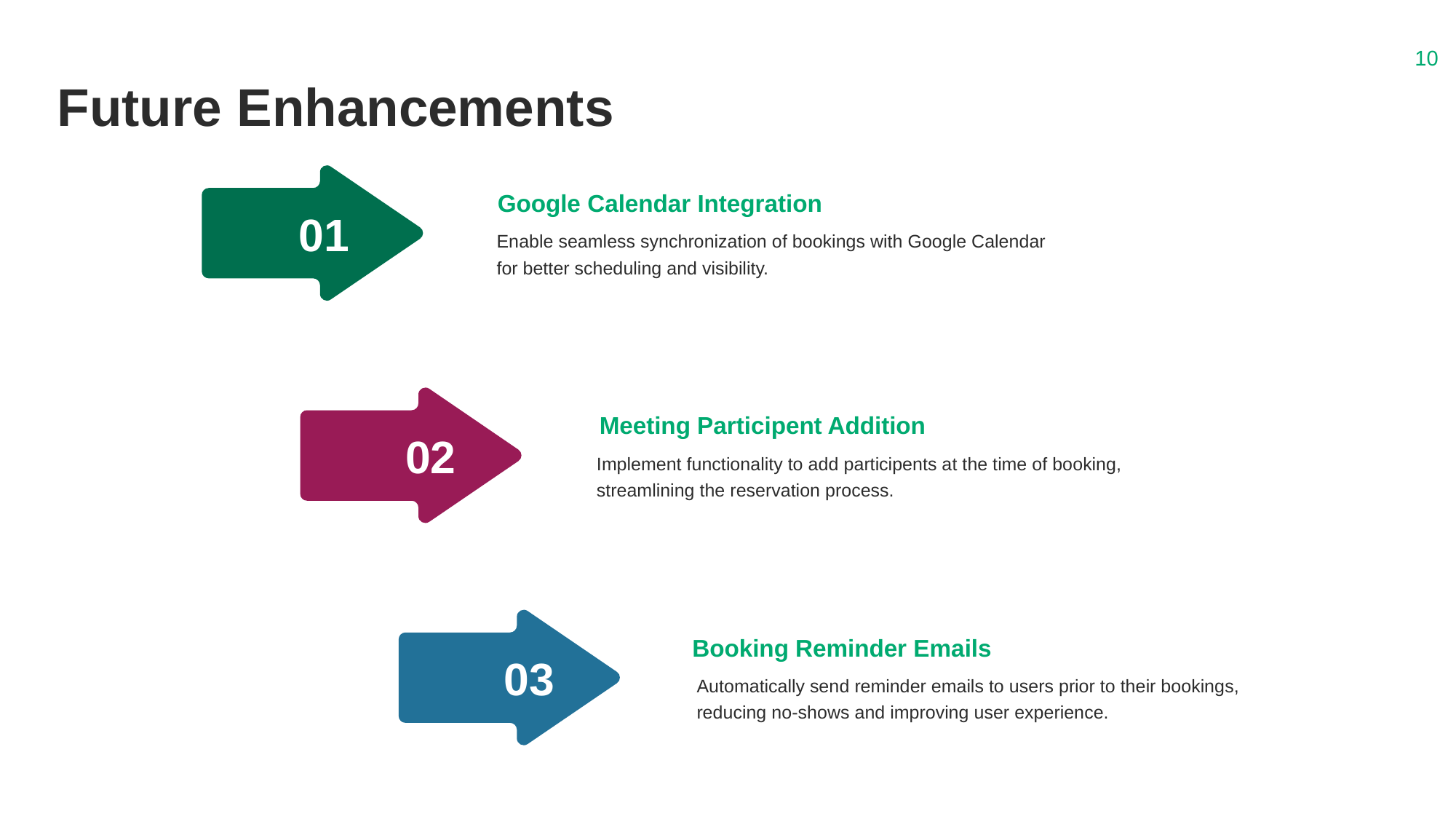

10
# Future Enhancements

Google Calendar Integration
01
Enable seamless synchronization of bookings with Google Calendar for better scheduling and visibility.

Meeting Participent Addition
02
Implement functionality to add participents at the time of booking, streamlining the reservation process.

Booking Reminder Emails
03
Automatically send reminder emails to users prior to their bookings, reducing no-shows and improving user experience.